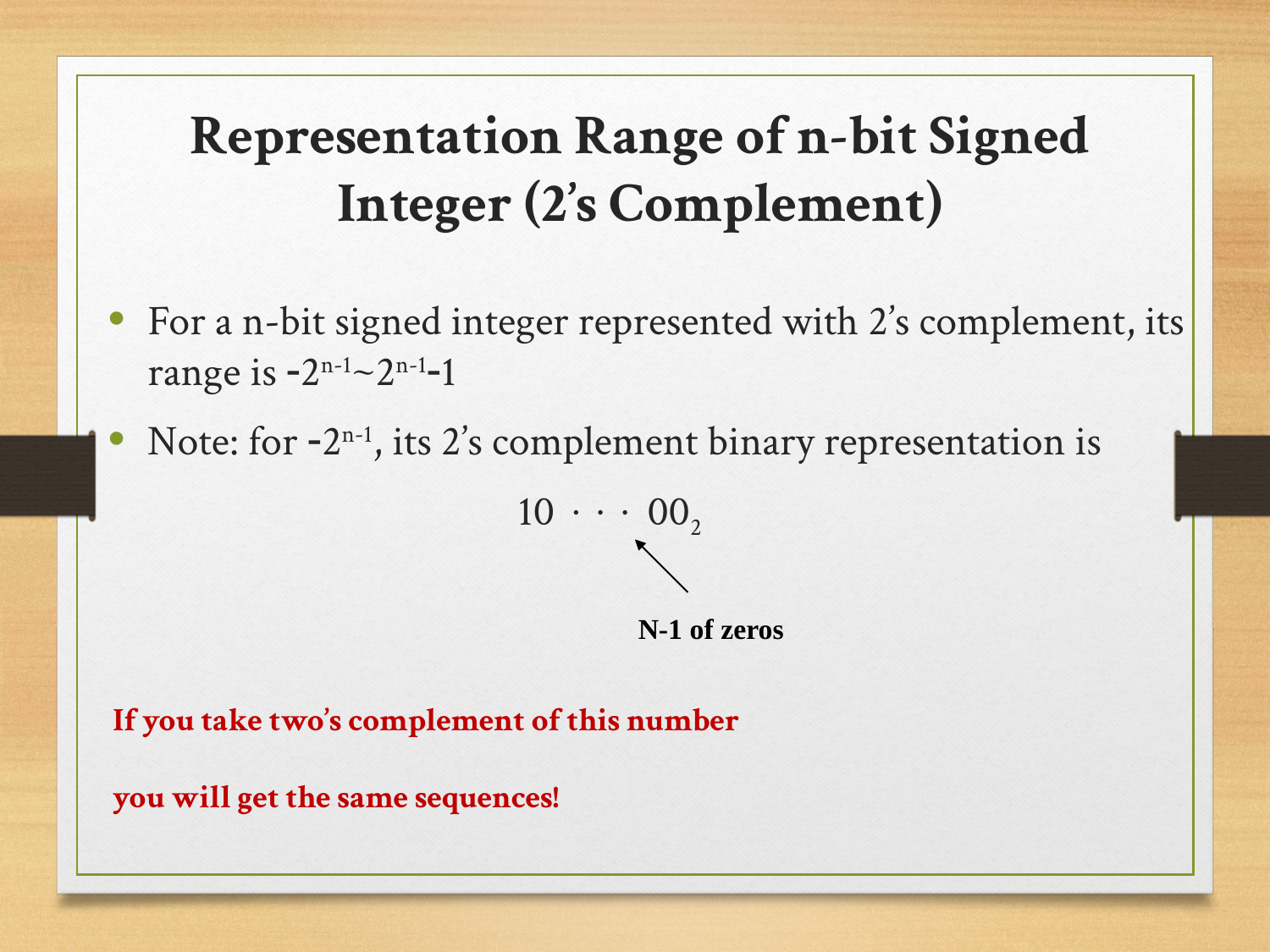

Representation Range of n-bit Signed
Integer (2’s Complement)
For a n-bit signed integer represented with 2’s complement, its range is −2n-1~2n-1−1
Note: for −2n-1, its 2’s complement binary representation is
                                           10 ⋅⋅⋅ 002

N-1 of zeros
If you take two’s complement of this number
you will get the same sequences!